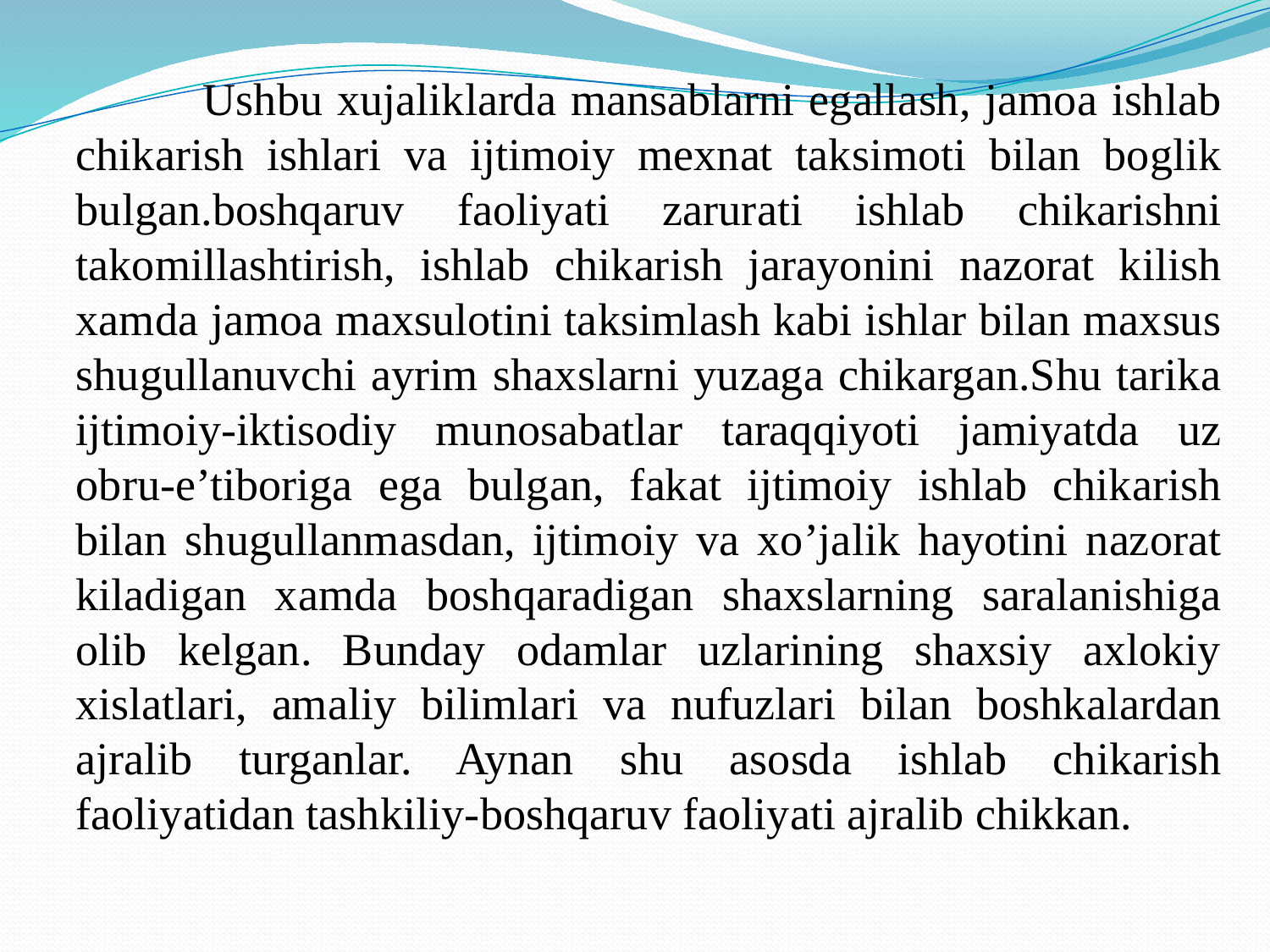

Ushbu xujaliklarda mansablarni egallash, jamoa ishlab chikarish ishlari va ijtimoiy mexnat taksimoti bilan boglik bulgan.boshqaruv faoliyati zarurati ishlab chikarishni takomillashtirish, ishlab chikarish jarayonini nazorat kilish xamda jamoa maxsulotini taksimlash kabi ishlar bilan maxsus shugullanuvchi ayrim shaxslarni yuzaga chikargan.Shu tarika ijtimoiy-iktisodiy munosabatlar taraqqiyoti jamiyatda uz obru-e’tiboriga ega bulgan, fakat ijtimoiy ishlab chikarish bilan shugullanmasdan, ijtimoiy va xo’jalik hayotini nazorat kiladigan xamda boshqaradigan shaxslarning saralanishiga olib kelgan. Bunday odamlar uzlarining shaxsiy axlokiy xislatlari, amaliy bilimlari va nufuzlari bilan boshkalardan ajralib turganlar. Aynan shu asosda ishlab chikarish faoliyatidan tashkiliy-boshqaruv faoliyati ajralib chikkan.